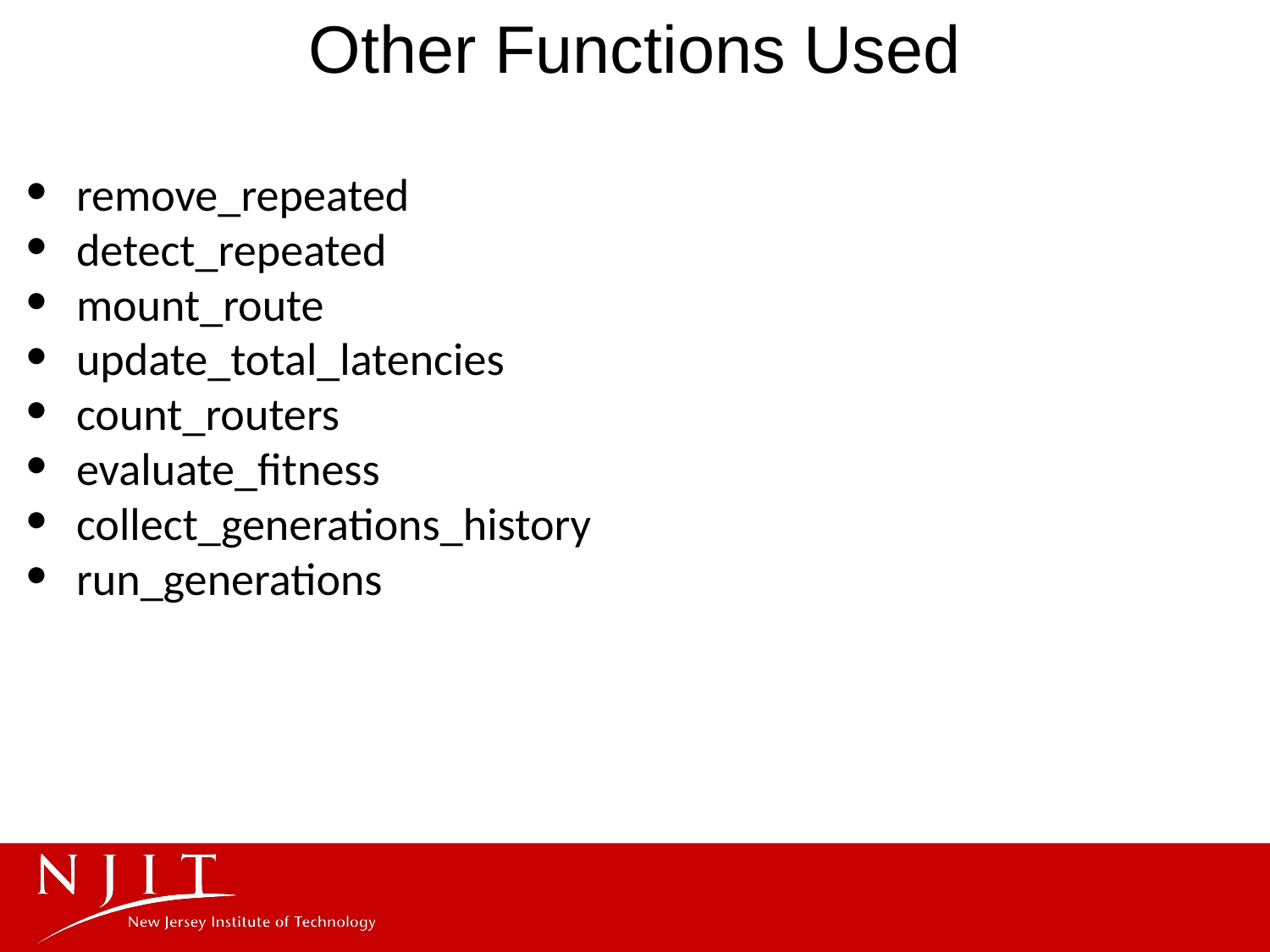

# Other Functions Used
remove_repeated
detect_repeated
mount_route
update_total_latencies
count_routers
evaluate_fitness
collect_generations_history
run_generations